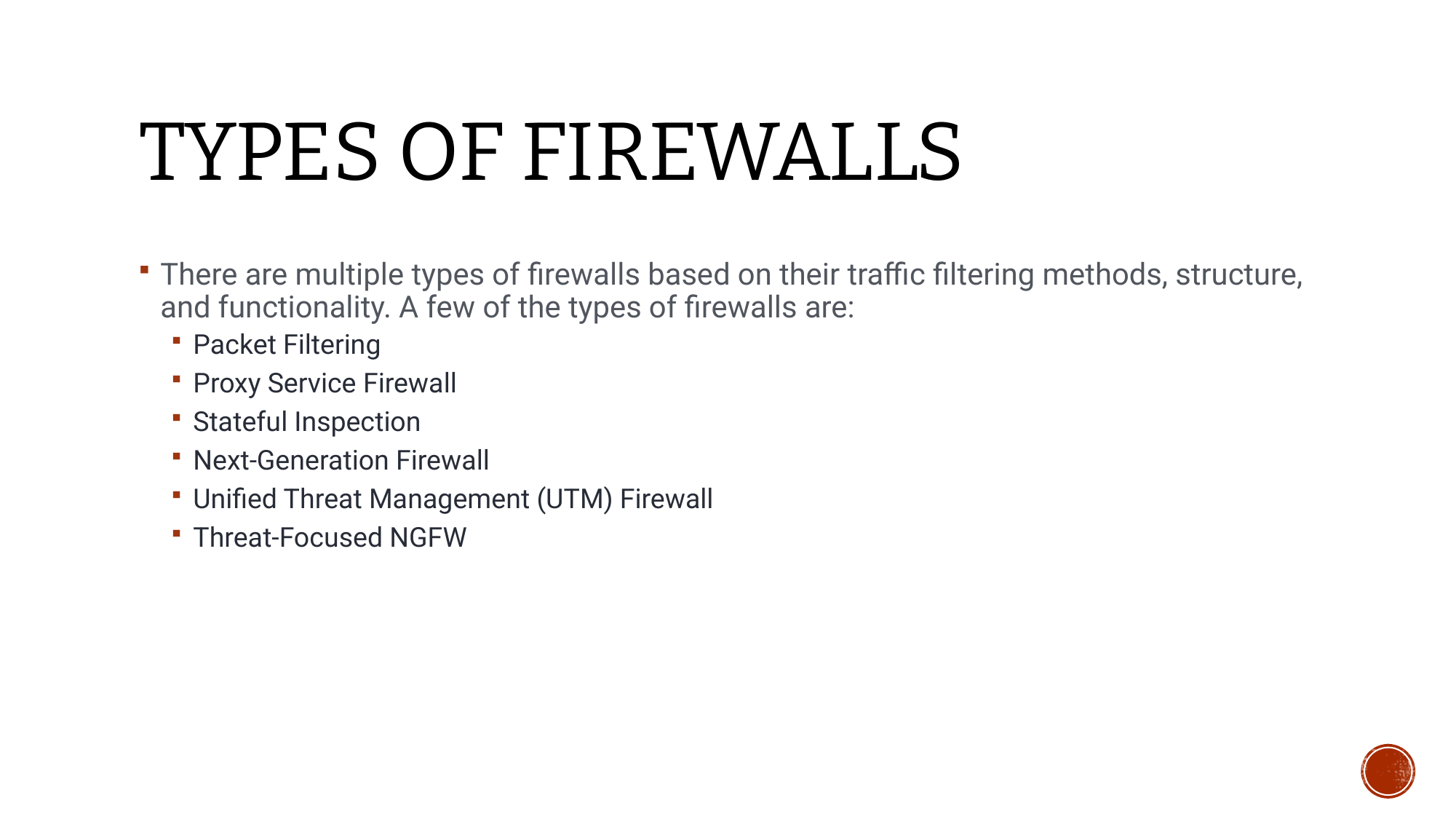

# Types of firewalls
There are multiple types of firewalls based on their traffic filtering methods, structure, and functionality. A few of the types of firewalls are:
Packet Filtering
Proxy Service Firewall
Stateful Inspection
Next-Generation Firewall
Unified Threat Management (UTM) Firewall
Threat-Focused NGFW